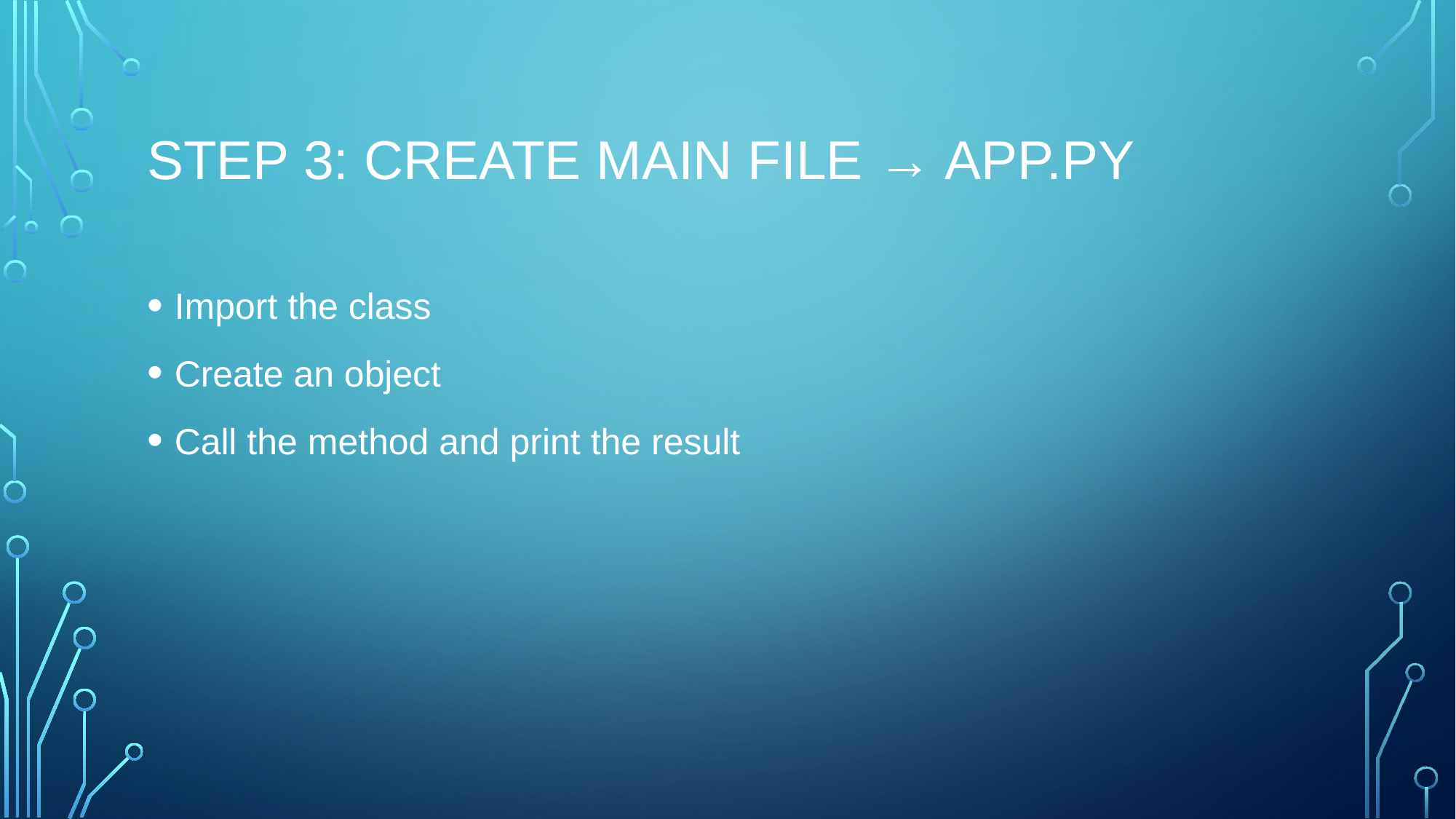

# Step 3: Create Main File → app.py
Import the class
Create an object
Call the method and print the result